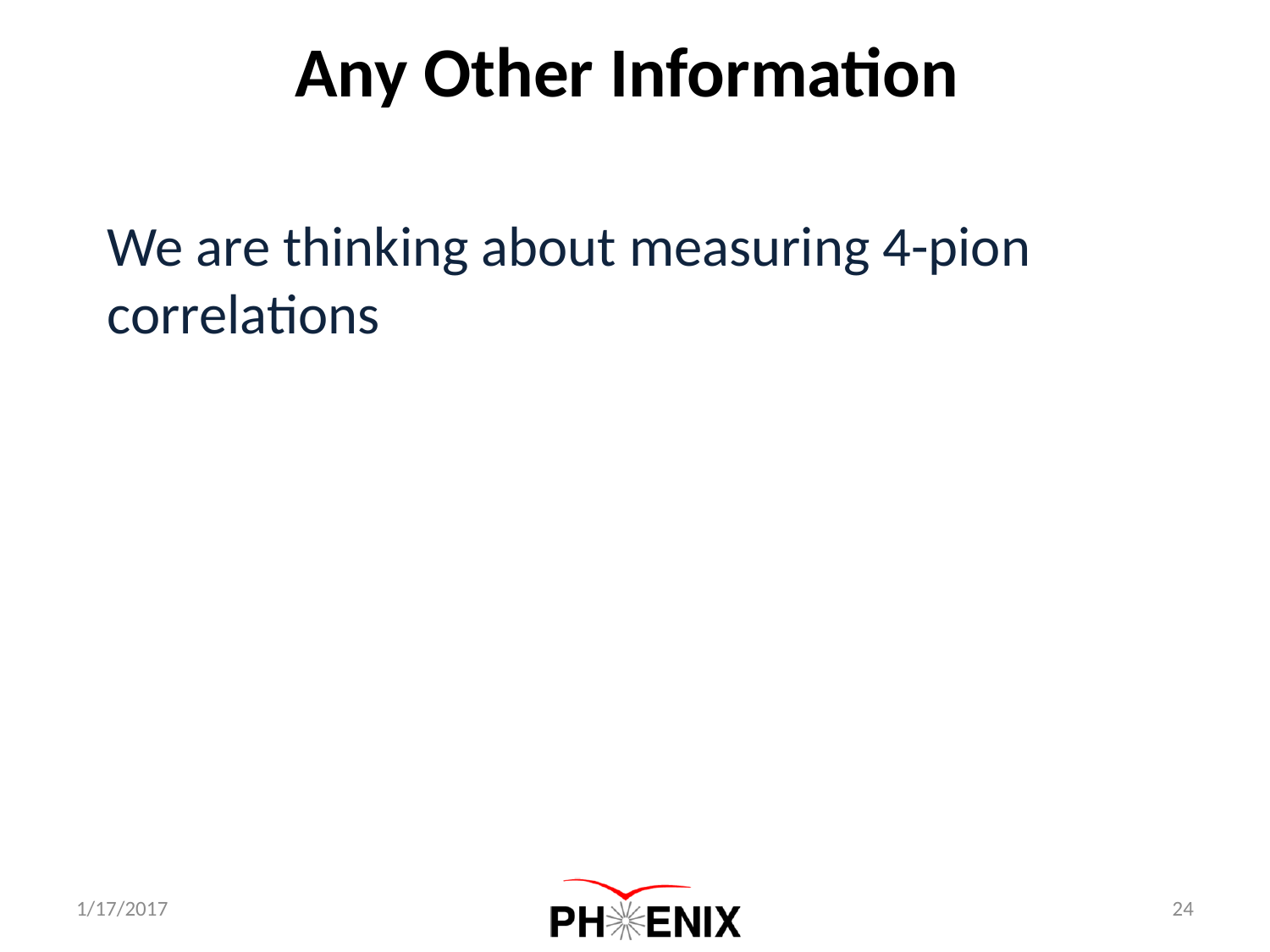

Any Other Information
We are thinking about measuring 4-pion correlations

1/17/2017
24